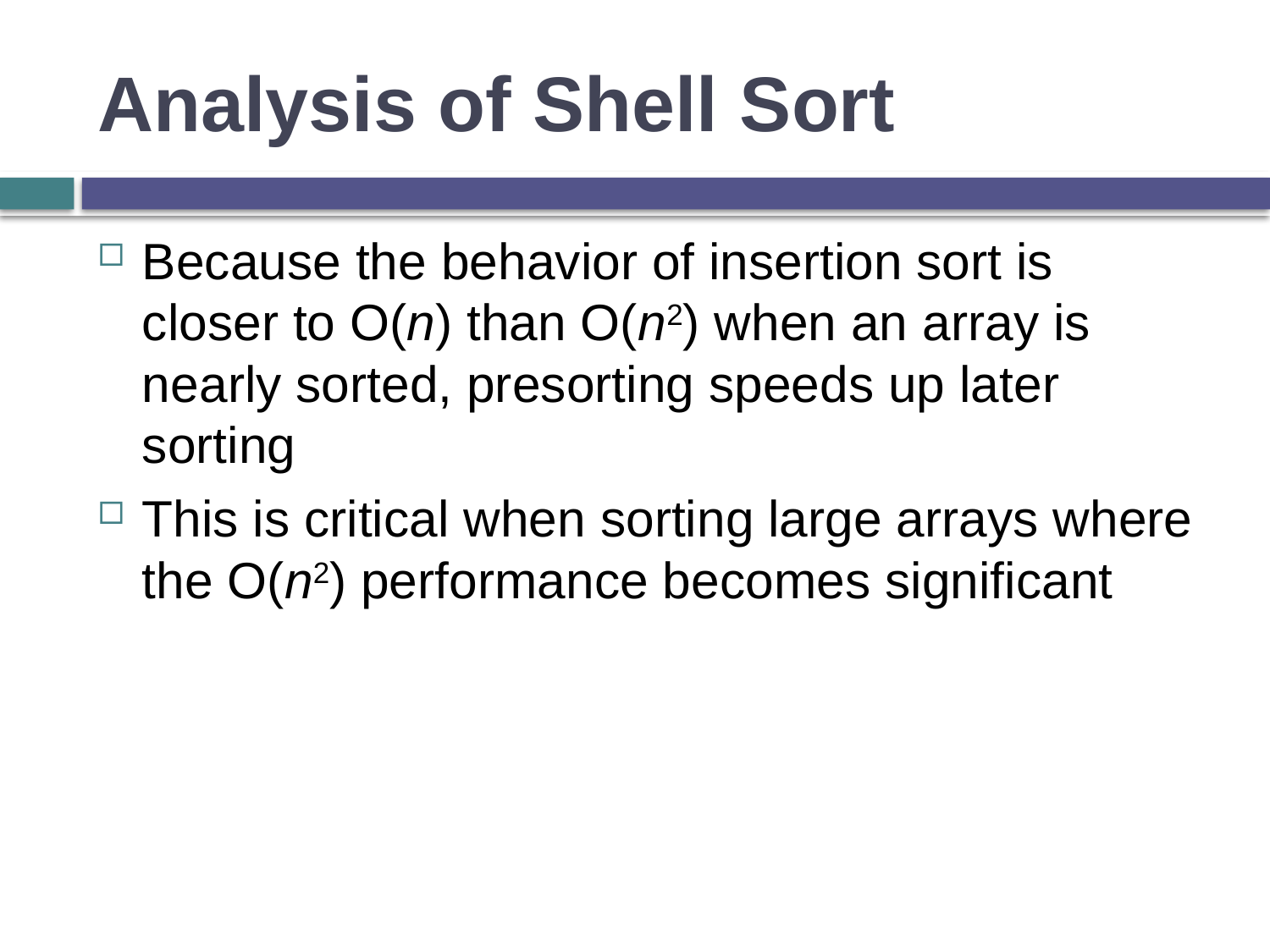

# Analysis of Shell Sort
Because the behavior of insertion sort is closer to O(n) than O(n2) when an array is nearly sorted, presorting speeds up later sorting
This is critical when sorting large arrays where the O(n2) performance becomes significant